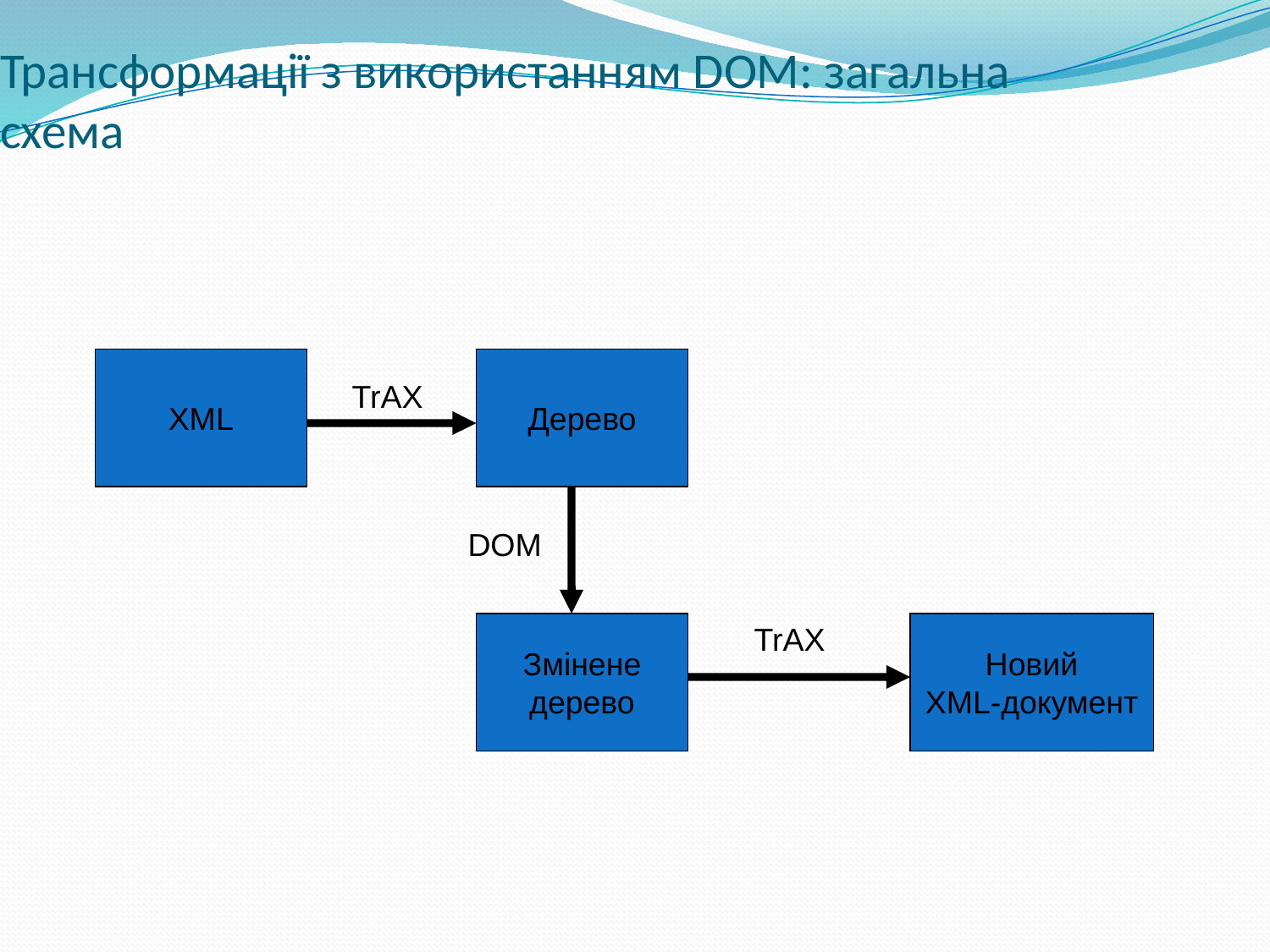

Трансформації з використанням DOM: загальна схема
XML
Дерево
TrAX

DOM
Змінене
дерево
TrAX
Новий
XML-документ